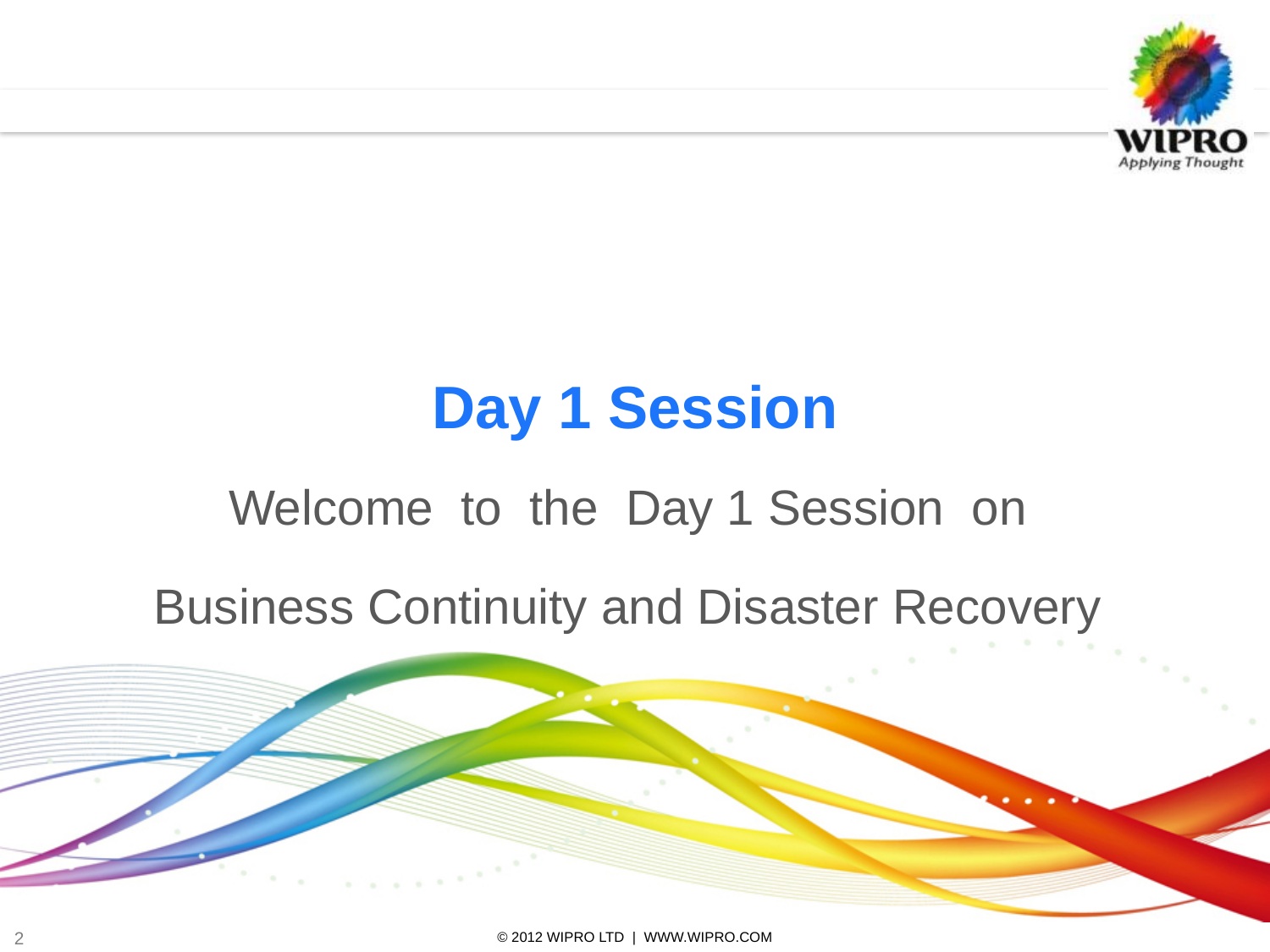

Day 1 Session
Welcome  to  the  Day 1 Session  on
Business Continuity and Disaster Recovery